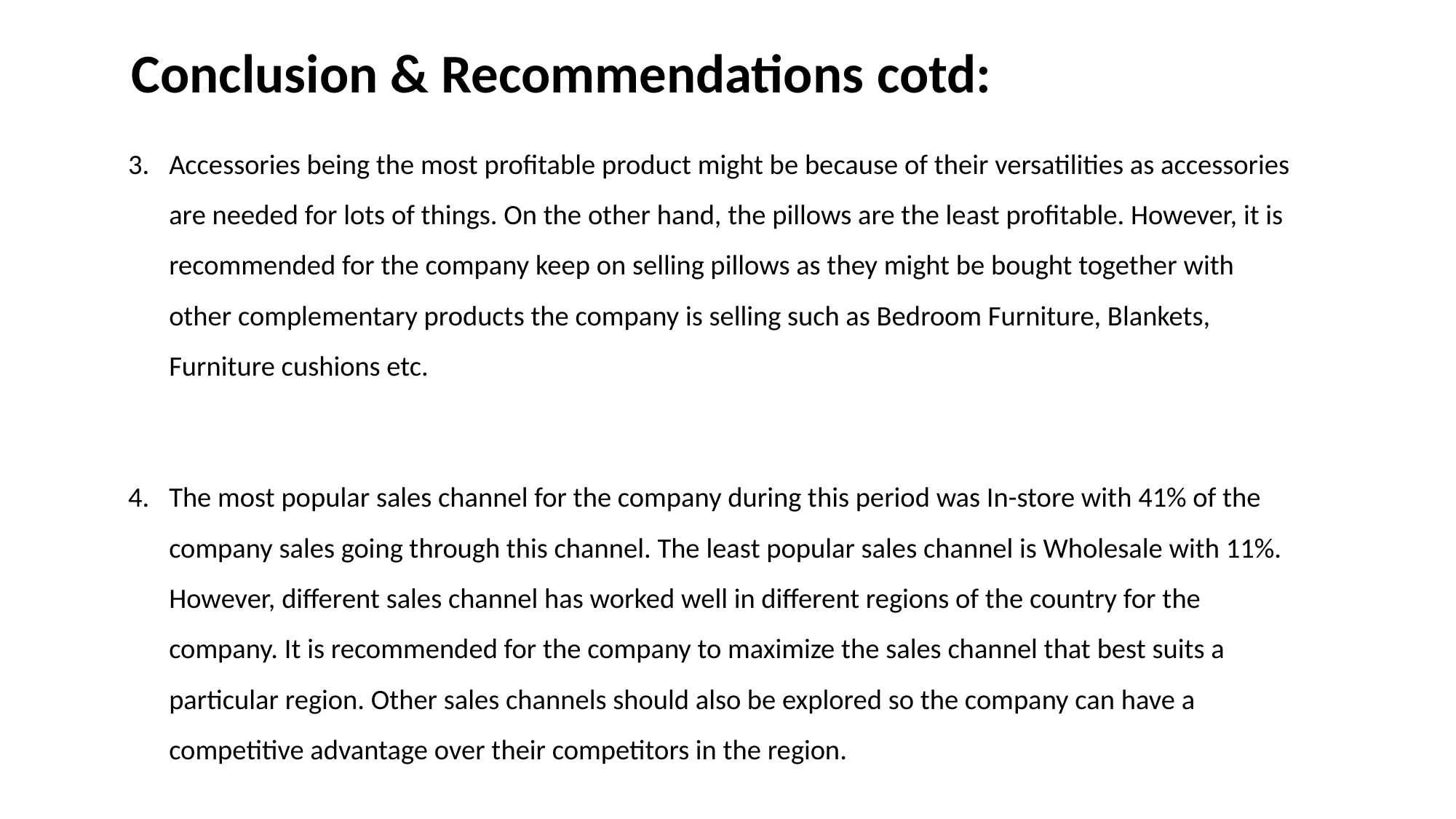

# Conclusion & Recommendations cotd:
Accessories being the most profitable product might be because of their versatilities as accessories are needed for lots of things. On the other hand, the pillows are the least profitable. However, it is recommended for the company keep on selling pillows as they might be bought together with other complementary products the company is selling such as Bedroom Furniture, Blankets, Furniture cushions etc.

The most popular sales channel for the company during this period was In-store with 41% of the company sales going through this channel. The least popular sales channel is Wholesale with 11%. However, different sales channel has worked well in different regions of the country for the company. It is recommended for the company to maximize the sales channel that best suits a particular region. Other sales channels should also be explored so the company can have a competitive advantage over their competitors in the region.